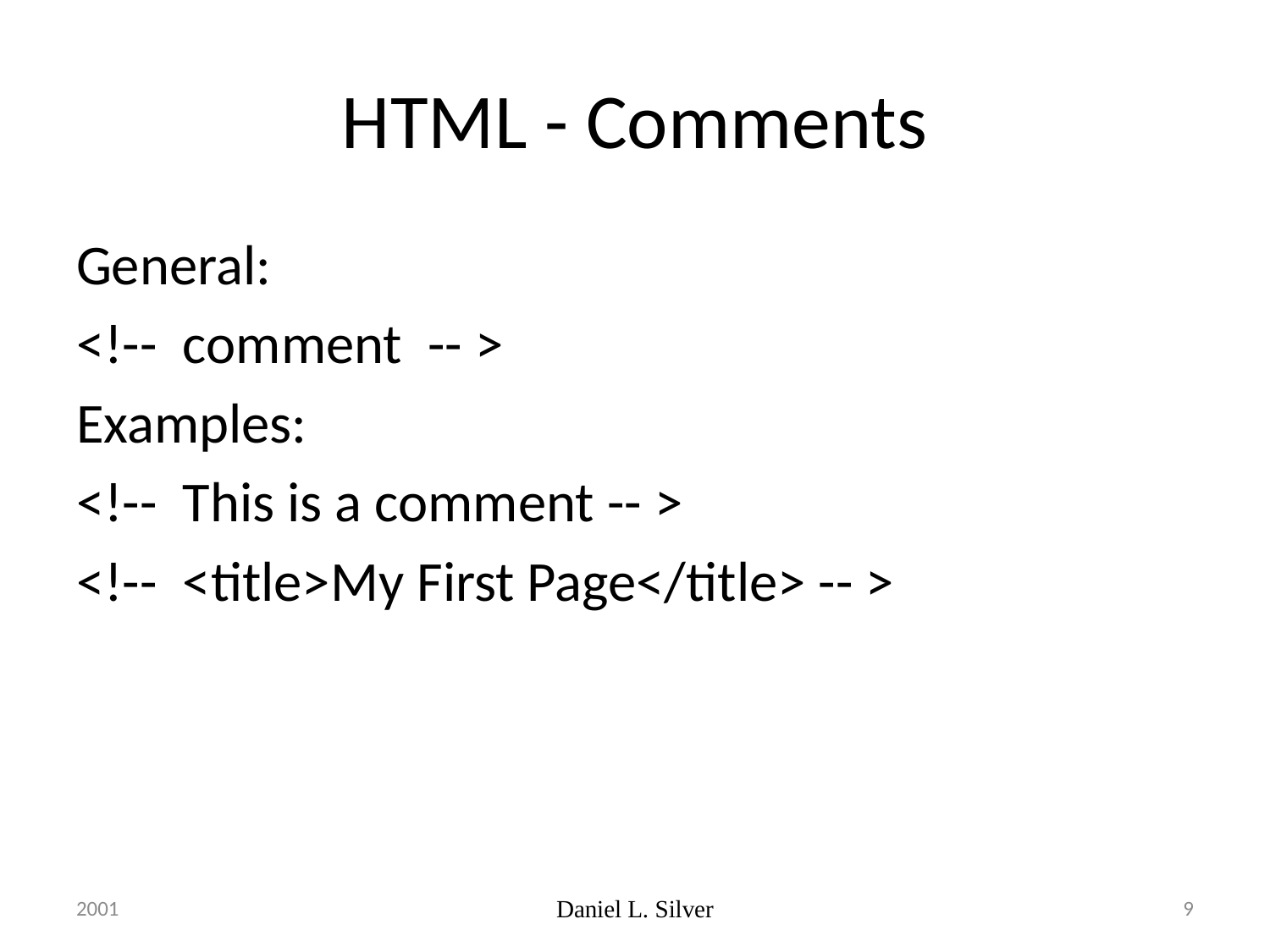

# HTML - Comments
General:
<!--  comment  -- >
Examples:
<!--  This is a comment -- >
<!--  <title>My First Page</title> -- >

2001
Daniel L. Silver
9